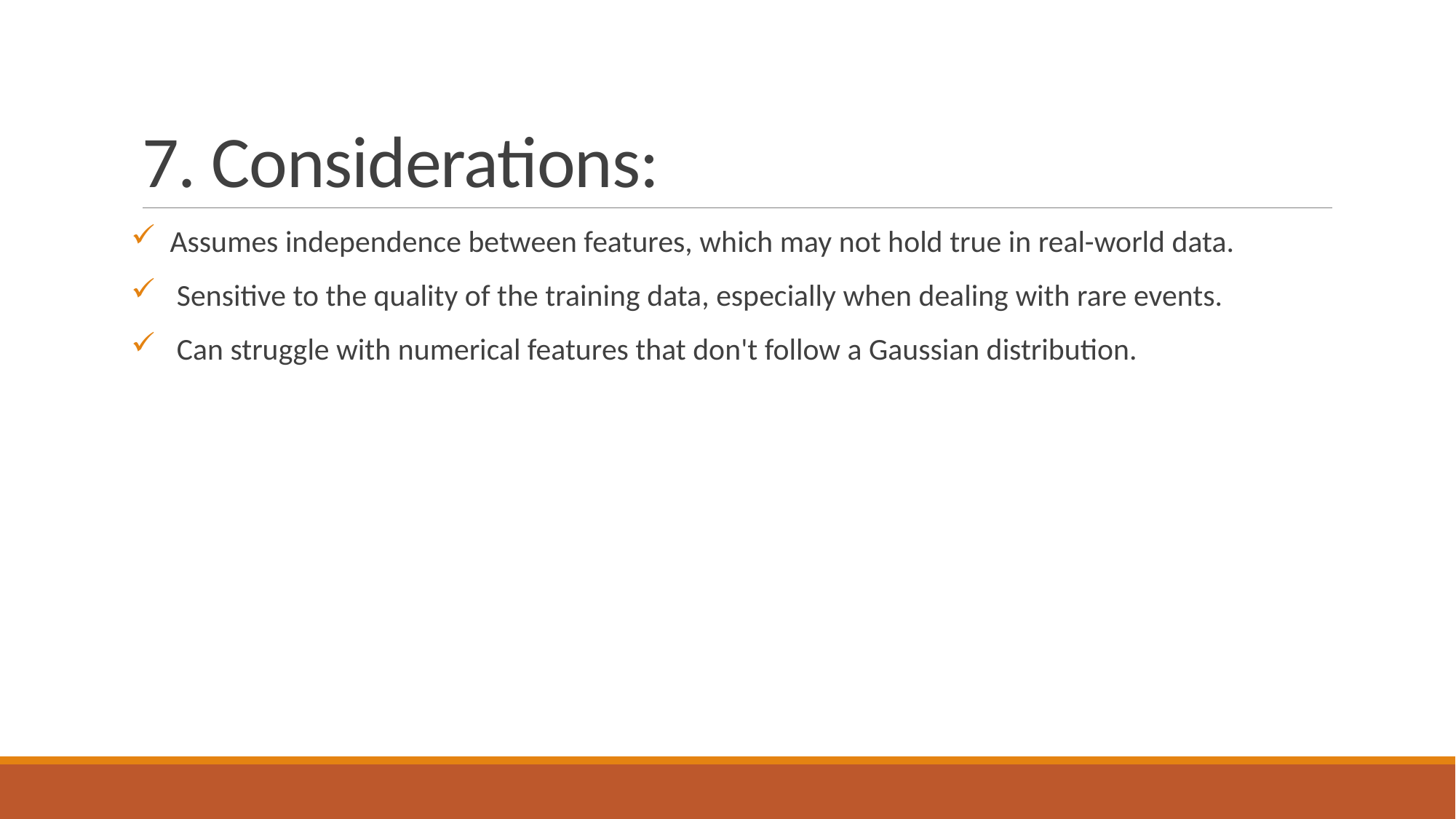

# 7. Considerations:
  Assumes independence between features, which may not hold true in real-world data.
   Sensitive to the quality of the training data, especially when dealing with rare events.
   Can struggle with numerical features that don't follow a Gaussian distribution.